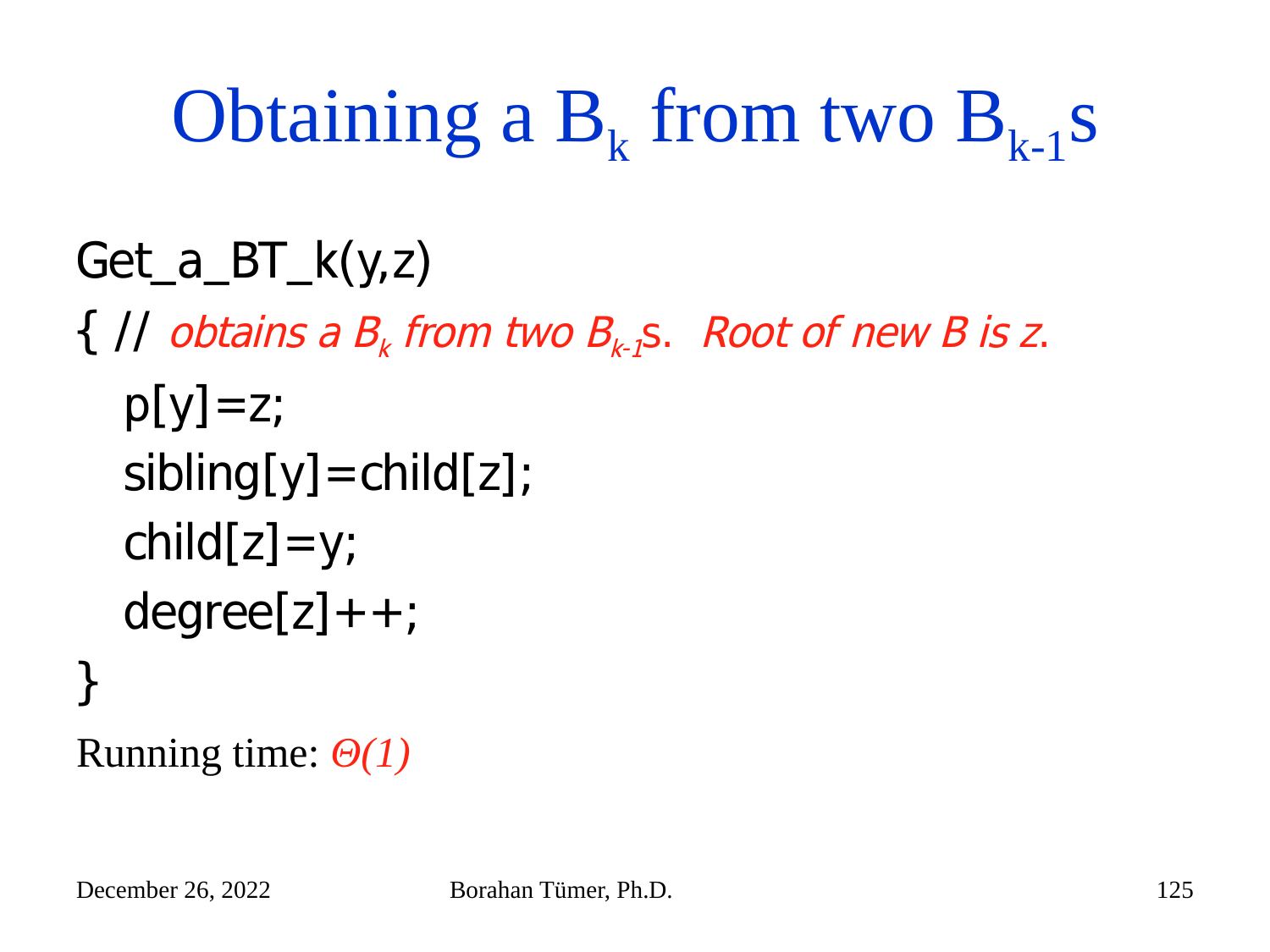

# Obtaining a Bk from two Bk-1s
Get_a_BT_k(y,z)
{ // obtains a Bk from two Bk-1s.  Root of new B is z.
	p[y]=z;
	sibling[y]=child[z];
	child[z]=y;
	degree[z]++;
}
Running time: Θ(1)
December 26, 2022
Borahan Tümer, Ph.D.
125